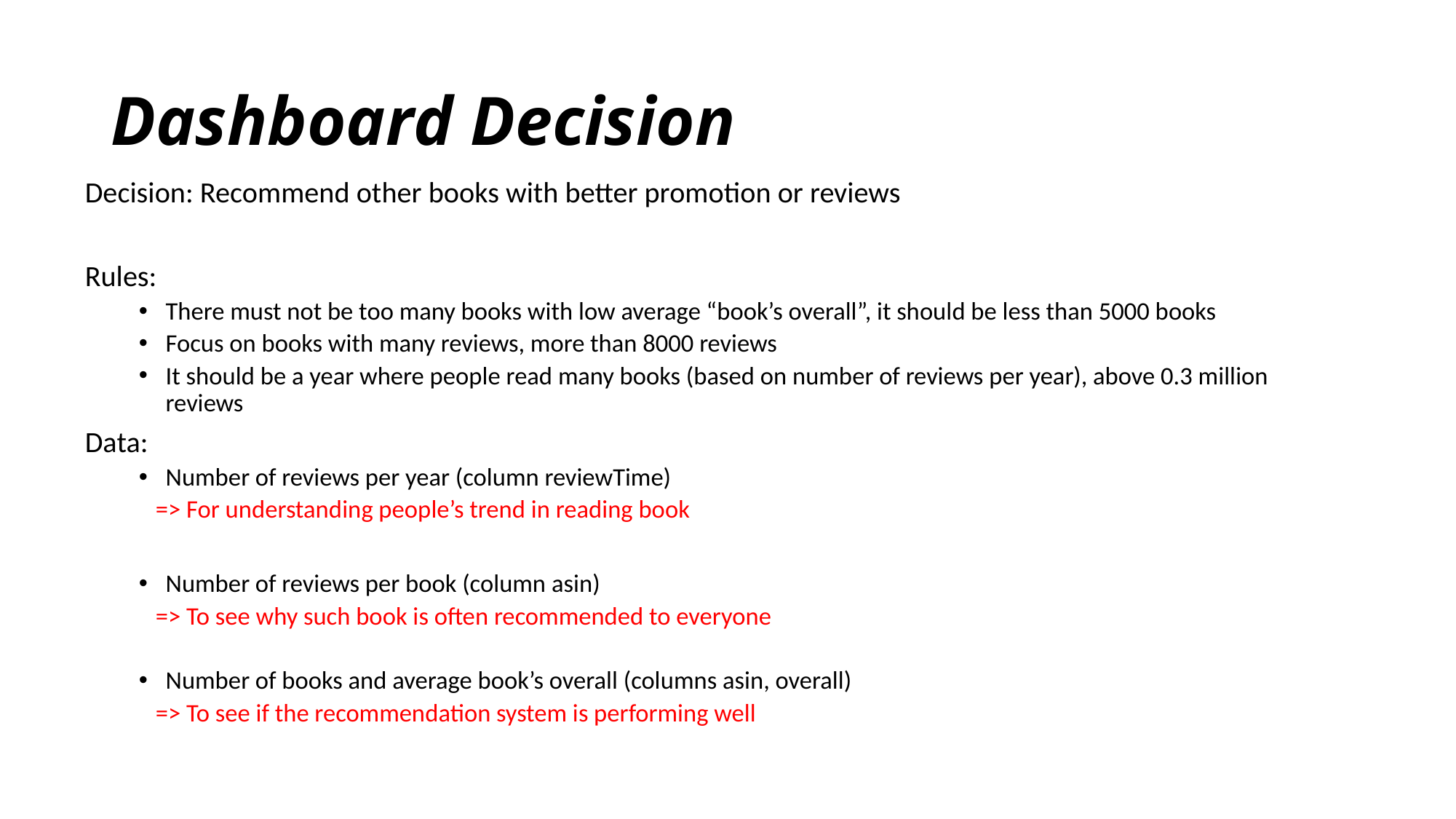

# Dashboard Decision
Decision: Recommend other books with better promotion or reviews

Rules:
There must not be too many books with low average “book’s overall”, it should be less than 5000 books
Focus on books with many reviews, more than 8000 reviews
It should be a year where people read many books (based on number of reviews per year), above 0.3 million reviews
Data:
Number of reviews per year (column reviewTime)
   => For understanding people’s trend in reading book

Number of reviews per book (column asin)
   => To see why such book is often recommended to everyone

Number of books and average book’s overall (columns asin, overall)
   => To see if the recommendation system is performing well